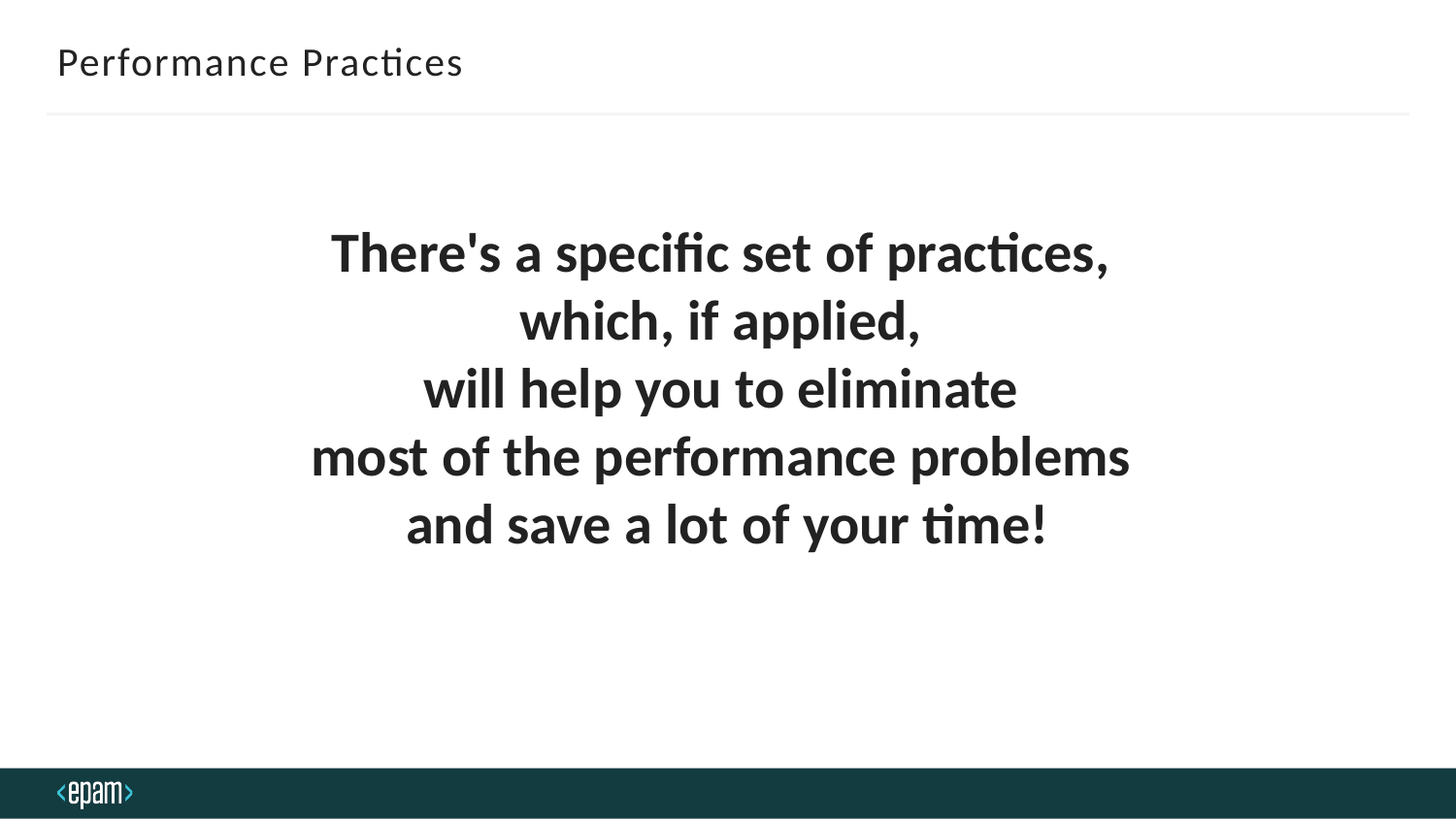

# Performance Practices
There's a specific set of practices,
which, if applied,
will help you to eliminate
most of the performance problems
and save a lot of your time!